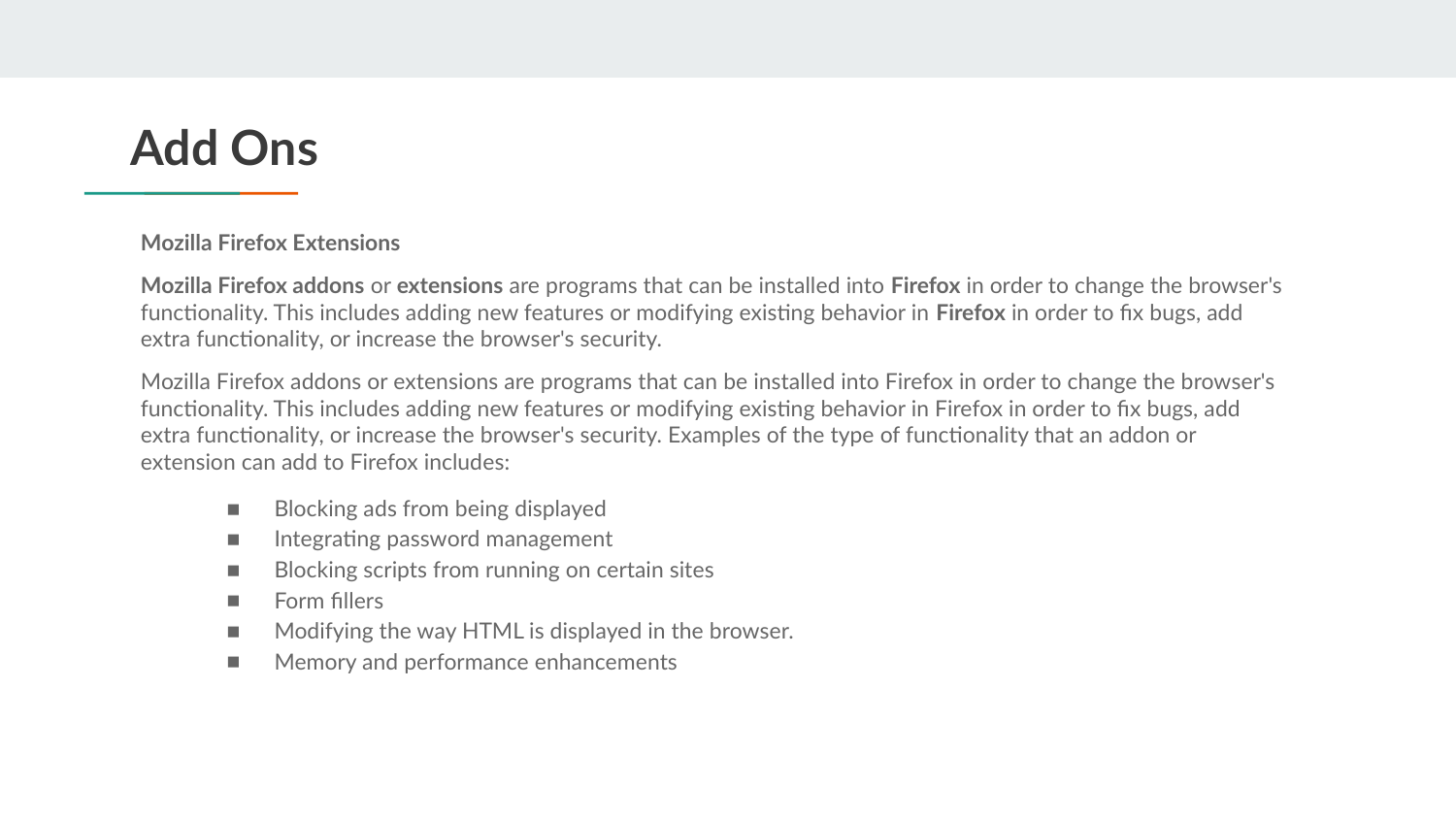

# Add Ons
Mozilla Firefox Extensions
Mozilla Firefox addons or extensions are programs that can be installed into Firefox in order to change the browser's functionality. This includes adding new features or modifying existing behavior in Firefox in order to fix bugs, add extra functionality, or increase the browser's security.
Mozilla Firefox addons or extensions are programs that can be installed into Firefox in order to change the browser's functionality. This includes adding new features or modifying existing behavior in Firefox in order to fix bugs, add extra functionality, or increase the browser's security. Examples of the type of functionality that an addon or extension can add to Firefox includes:
Blocking ads from being displayed
Integrating password management
Blocking scripts from running on certain sites
Form fillers
Modifying the way HTML is displayed in the browser.
Memory and performance enhancements